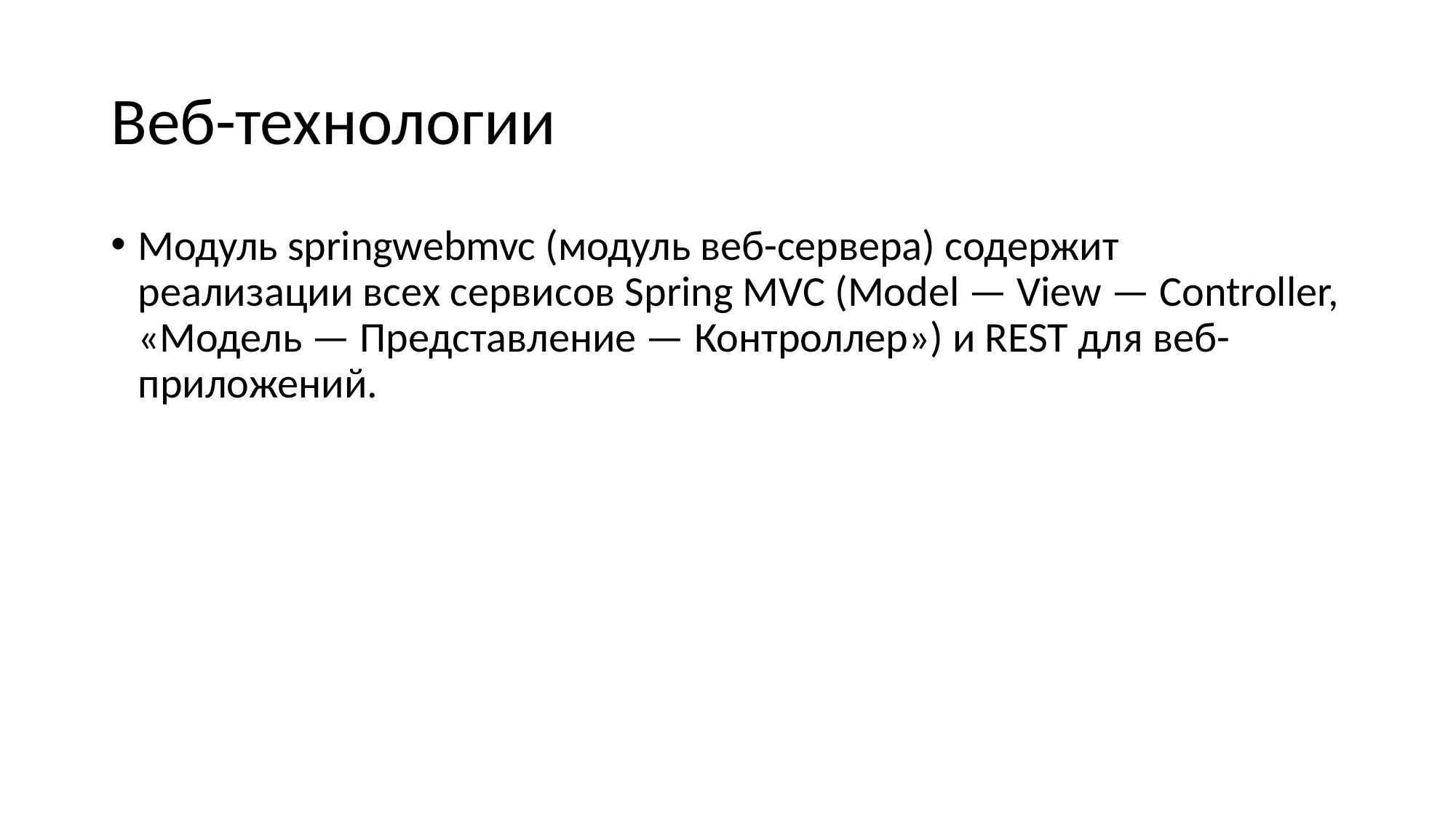

# Веб-технологии
Модуль springwebmvc (модуль веб-сервера) содержит реализации всех сервисов Spring MVC (Model — View — Controller, «Модель — Представление — Контроллер») и REST для веб-приложений.